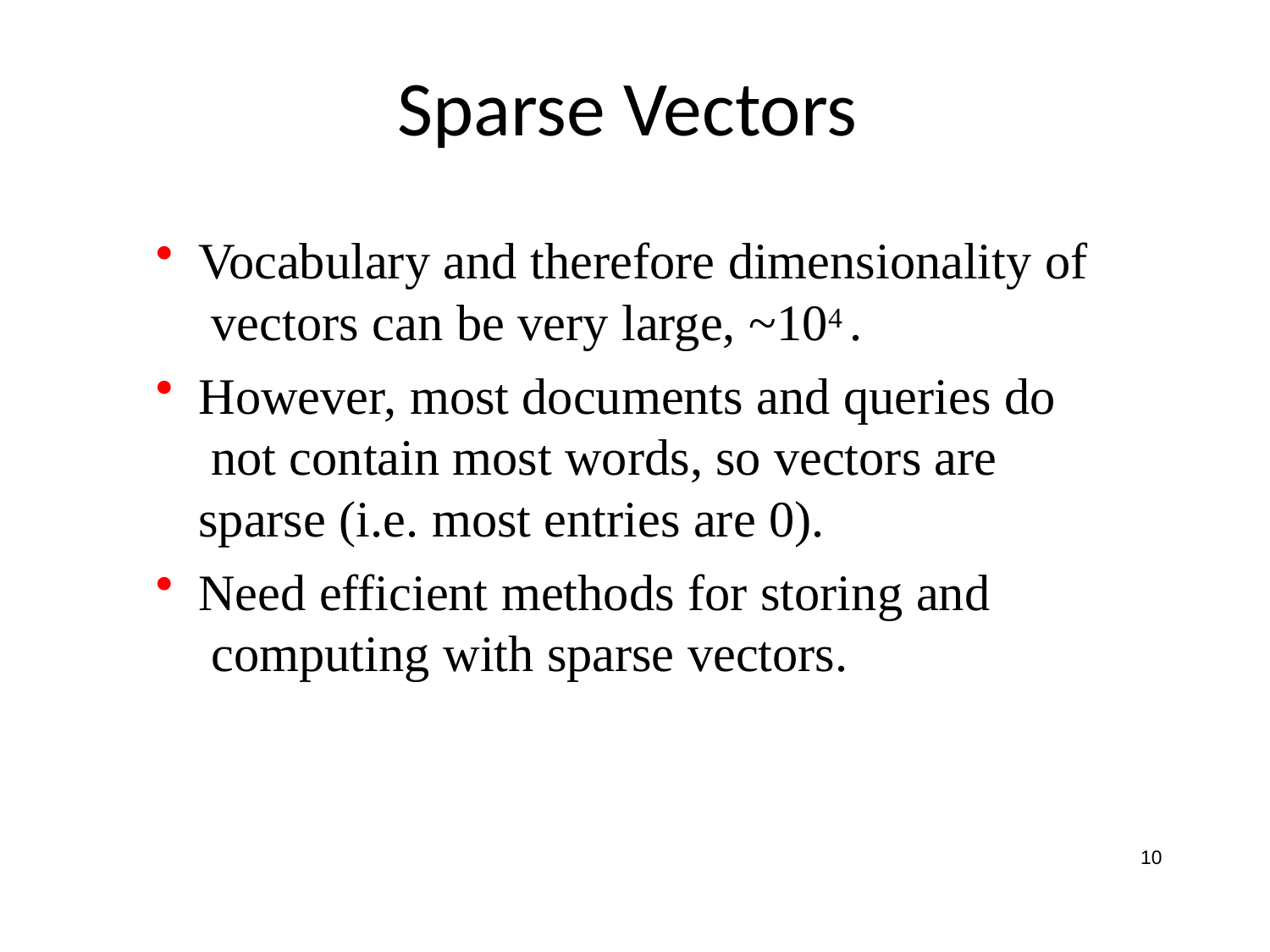

# Sparse Vectors
Vocabulary and therefore dimensionality of  vectors can be very large, ~104 .
However, most documents and queries do  not contain most words, so vectors are  sparse (i.e. most entries are 0).
Need efficient methods for storing and  computing with sparse vectors.
10